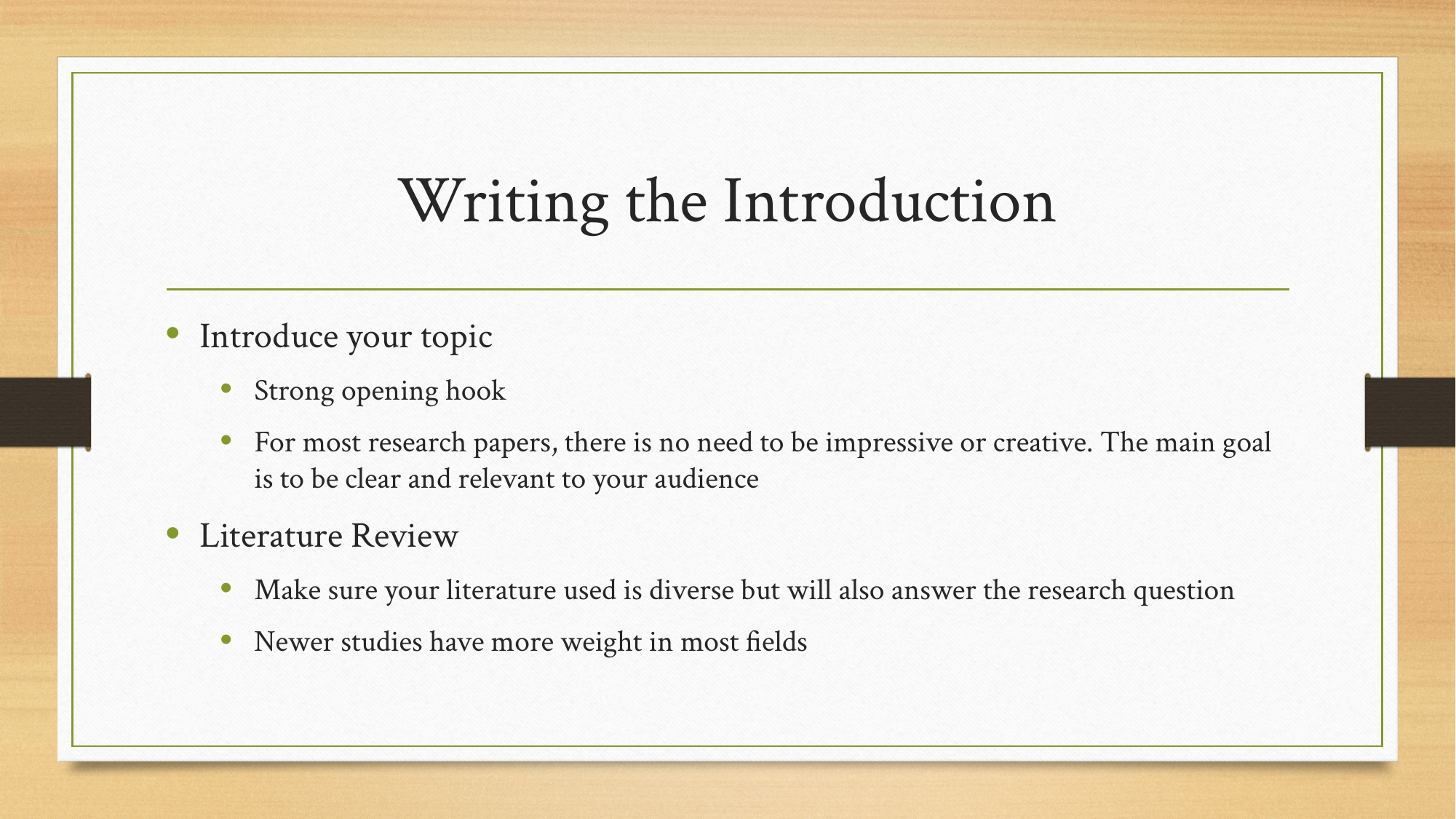

# Writing the Introduction
Introduce your topic
Strong opening hook
For most research papers, there is no need to be impressive or creative. The main goal is to be clear and relevant to your audience
Literature Review
Make sure your literature used is diverse but will also answer the research question
Newer studies have more weight in most fields